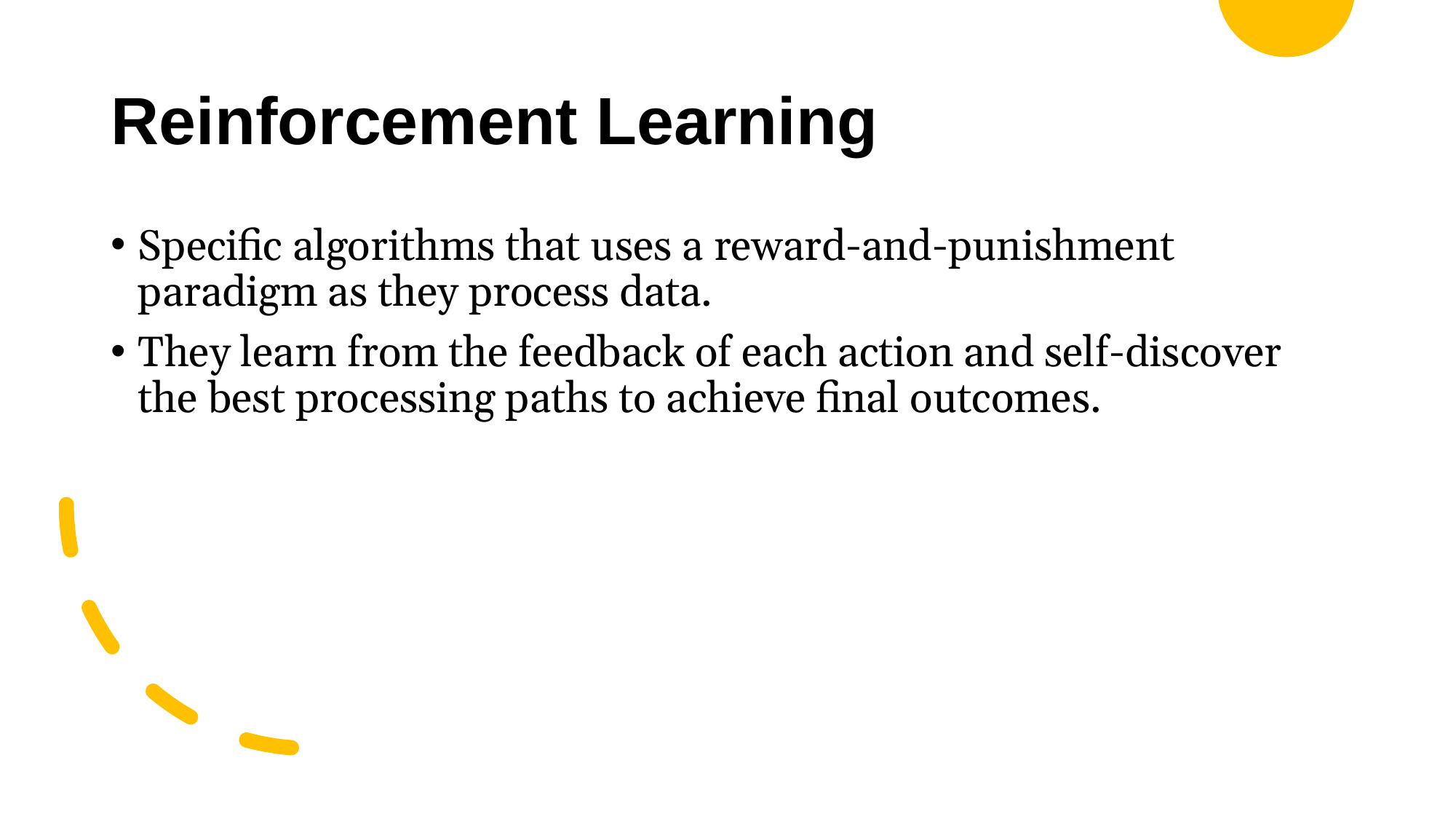

# Reinforcement Learning
Specific algorithms that uses a reward-and-punishment paradigm as they process data.
They learn from the feedback of each action and self-discover the best processing paths to achieve final outcomes.